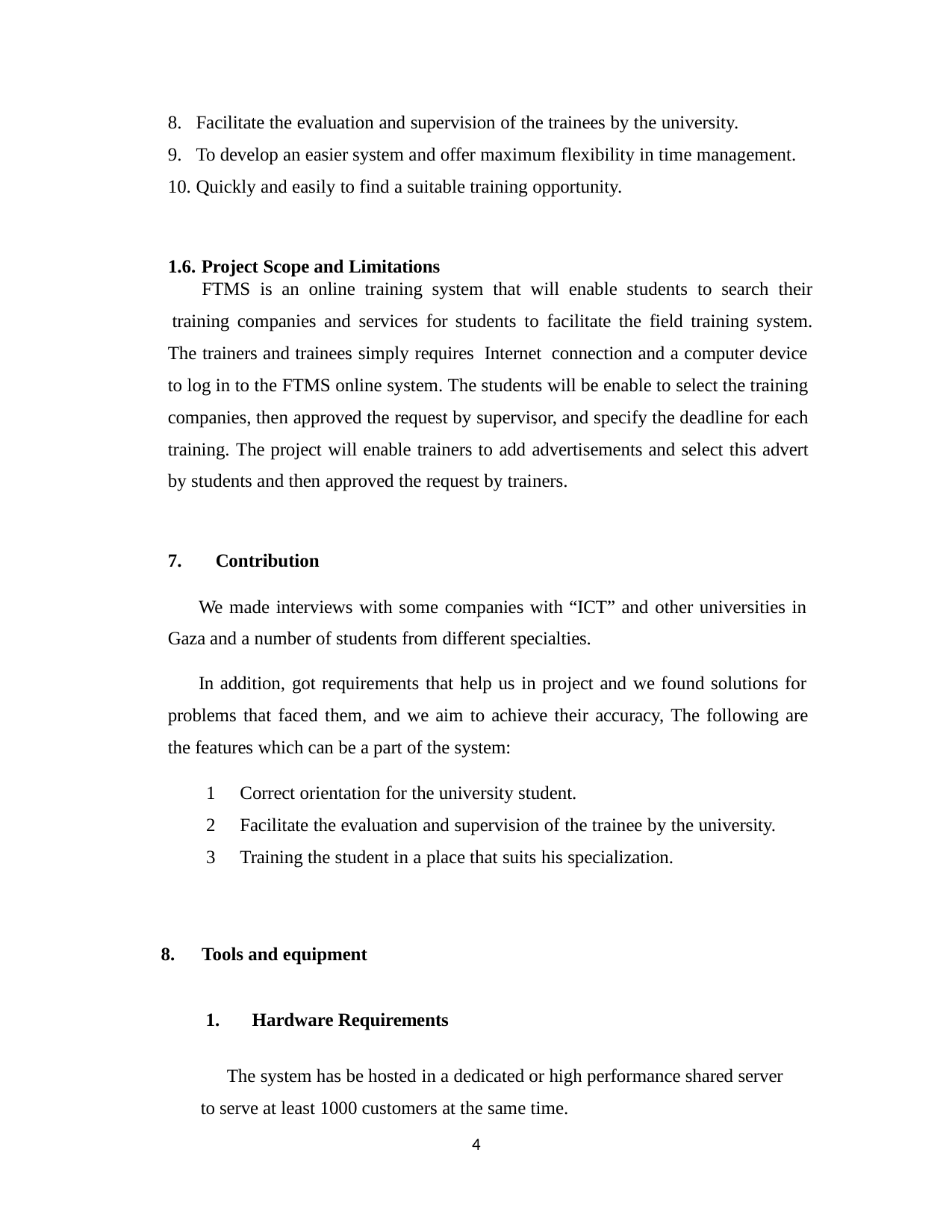

Facilitate the evaluation and supervision of the trainees by the university.
To develop an easier system and offer maximum flexibility in time management.
Quickly and easily to find a suitable training opportunity.

1.6. Project Scope and Limitations
FTMS is an online training system that will enable students to search their
training companies and services for students to facilitate the field training system.
The trainers and trainees simply requires Internet connection and a computer device  to log in to the FTMS online system. The students will be enable to select the training  companies, then approved the request by supervisor, and specify the deadline for each  training. The project will enable trainers to add advertisements and select this advert  by students and then approved the request by trainers.
Contribution
We made interviews with some companies with “ICT” and other universities in  Gaza and a number of students from different specialties.
In addition, got requirements that help us in project and we found solutions for  problems that faced them, and we aim to achieve their accuracy, The following are  the features which can be a part of the system:

Correct orientation for the university student.
Facilitate the evaluation and supervision of the trainee by the university.
Training the student in a place that suits his specialization.
Tools and equipment

Hardware Requirements

The system has be hosted in a dedicated or high performance shared server  to serve at least 1000 customers at the same time.
4